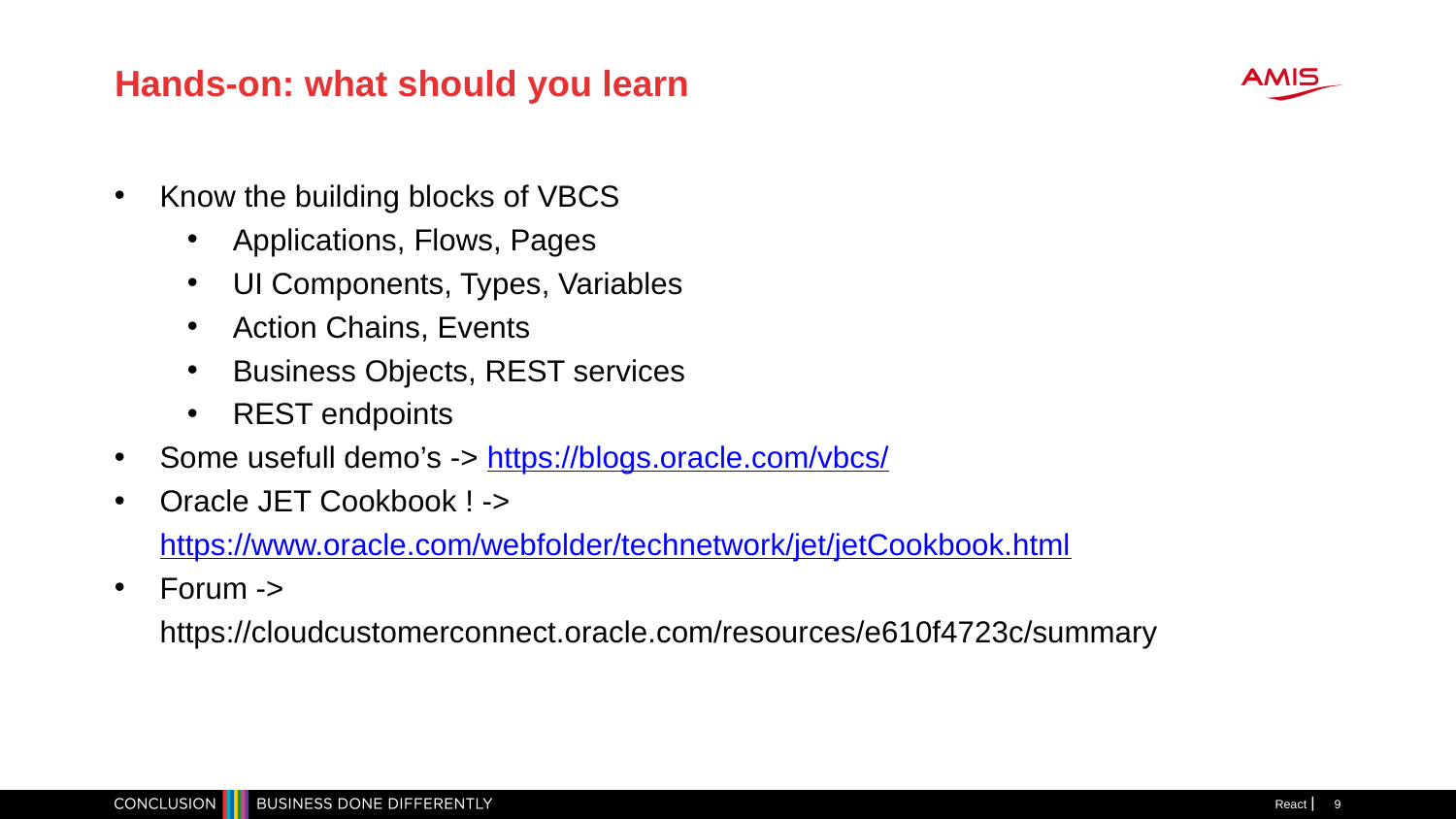

Hands-on: what should you learn

Know the building blocks of VBCS
Applications, Flows, Pages
UI Components, Types, Variables
Action Chains, Events
Business Objects, REST services
REST endpoints
Some usefull demo’s -> https://blogs.oracle.com/vbcs/
Oracle JET Cookbook ! -> https://www.oracle.com/webfolder/technetwork/jet/jetCookbook.html
Forum -> https://cloudcustomerconnect.oracle.com/resources/e610f4723c/summary

React
9